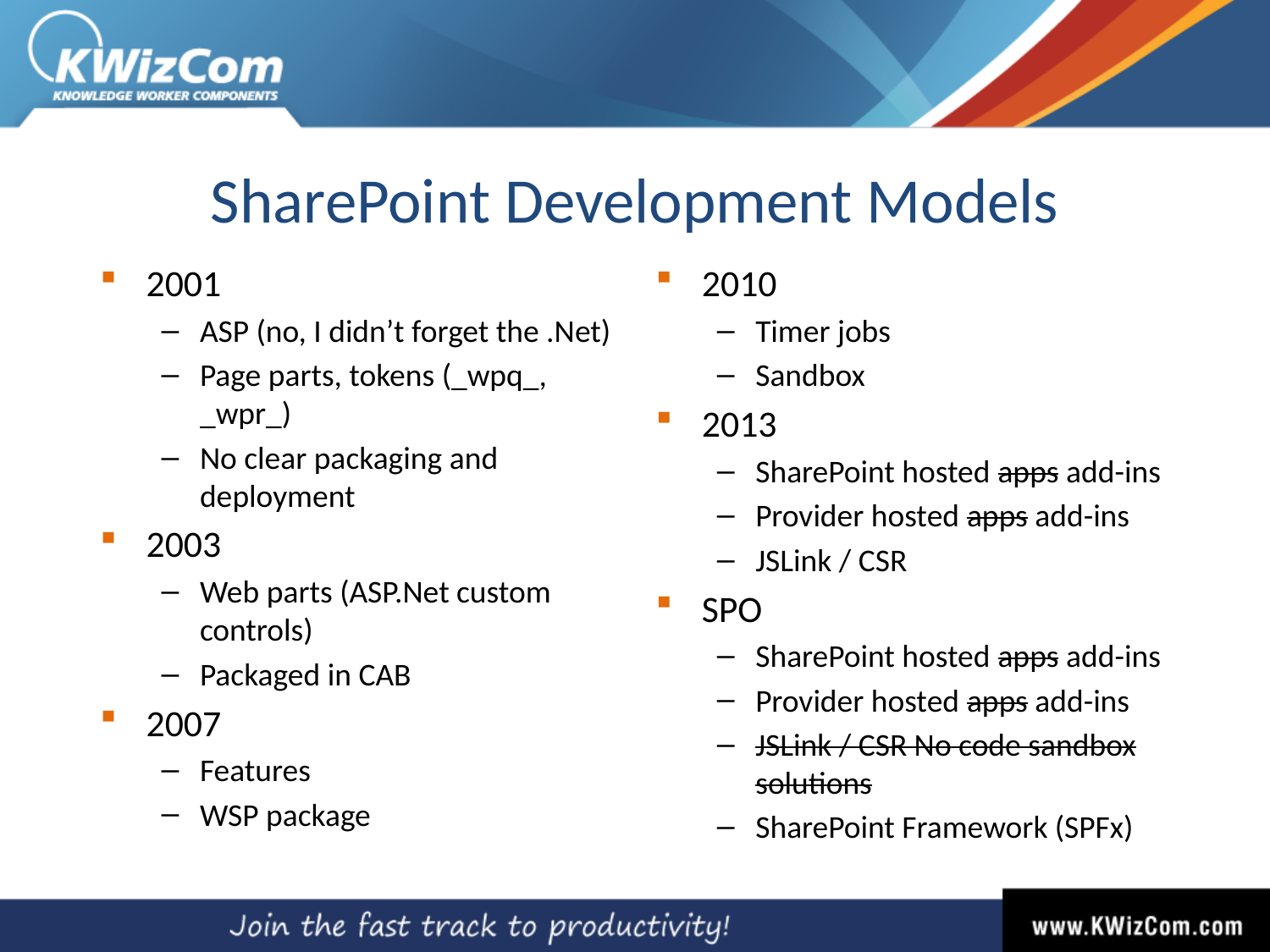

# SharePoint Development Models
2001
ASP (no, I didn’t forget the .Net)
Page parts, tokens (_wpq_, _wpr_)
No clear packaging and deployment
2003
Web parts (ASP.Net custom controls)
Packaged in CAB
2007
Features
WSP package
2010
Timer jobs
Sandbox
2013
SharePoint hosted apps add-ins
Provider hosted apps add-ins
JSLink / CSR
SPO
SharePoint hosted apps add-ins
Provider hosted apps add-ins
JSLink / CSR No code sandbox solutions
SharePoint Framework (SPFx)